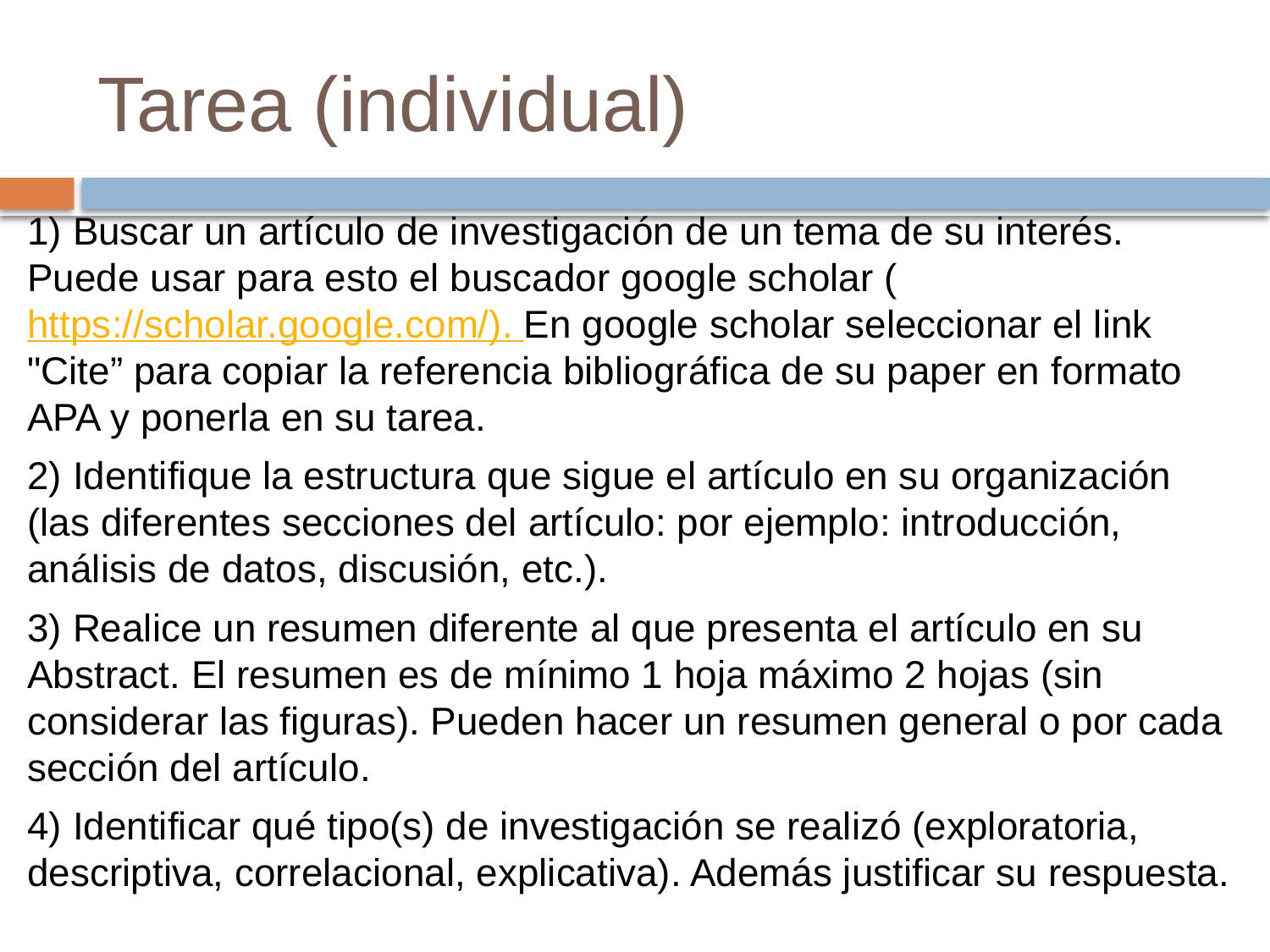

# Tarea (individual)
1) Buscar un artículo de investigación de un tema de su interés. Puede usar para esto el buscador google scholar (https://scholar.google.com/). En google scholar seleccionar el link "Cite” para copiar la referencia bibliográfica de su paper en formato APA y ponerla en su tarea.
2) Identifique la estructura que sigue el artículo en su organización (las diferentes secciones del artículo: por ejemplo: introducción, análisis de datos, discusión, etc.).
3) Realice un resumen diferente al que presenta el artículo en su Abstract. El resumen es de mínimo 1 hoja máximo 2 hojas (sin considerar las figuras). Pueden hacer un resumen general o por cada sección del artículo.
4) Identificar qué tipo(s) de investigación se realizó (exploratoria, descriptiva, correlacional, explicativa). Además justificar su respuesta.